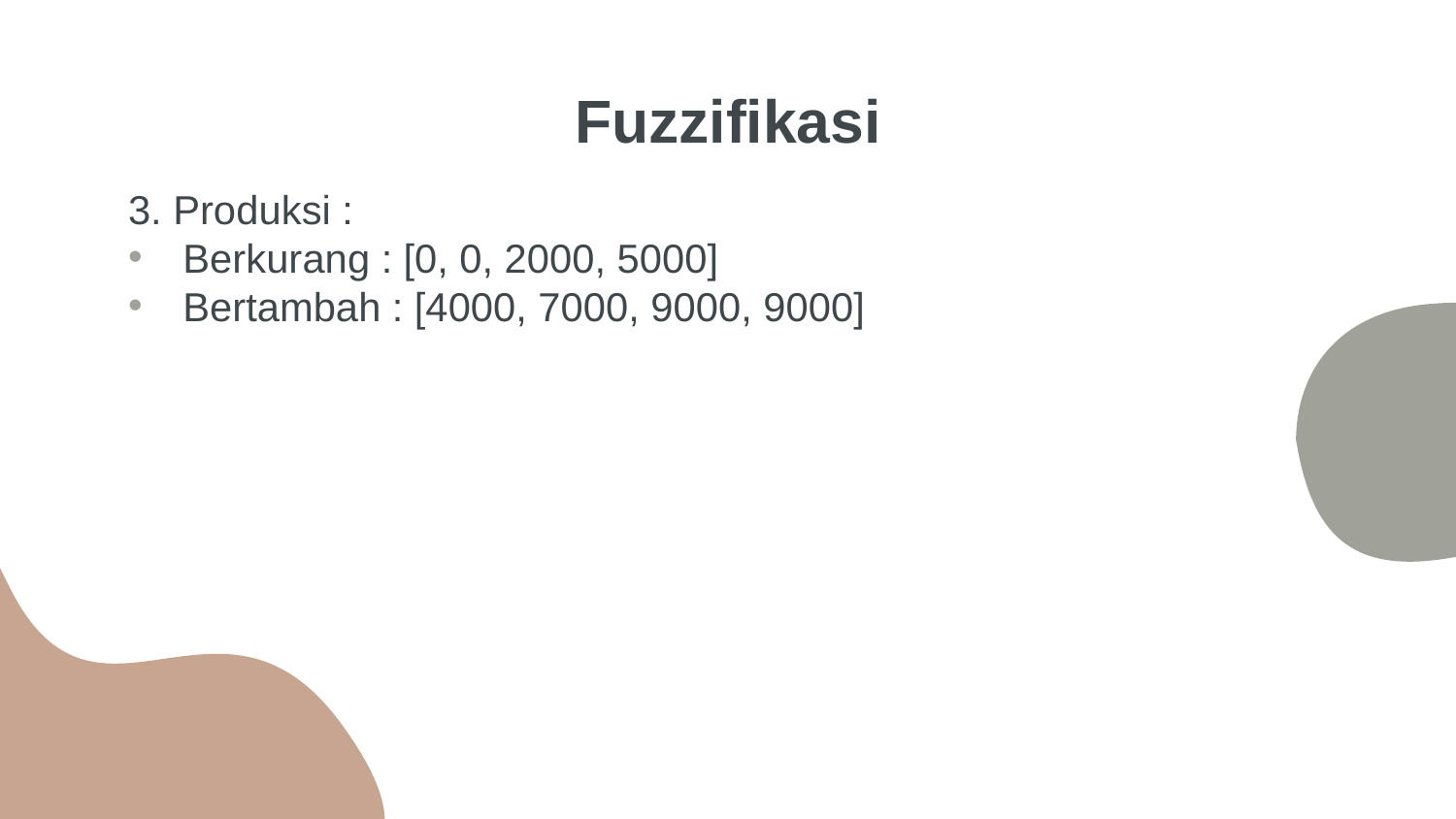

# Fuzzifikasi
3. Produksi :
Berkurang : [0, 0, 2000, 5000]
Bertambah : [4000, 7000, 9000, 9000]